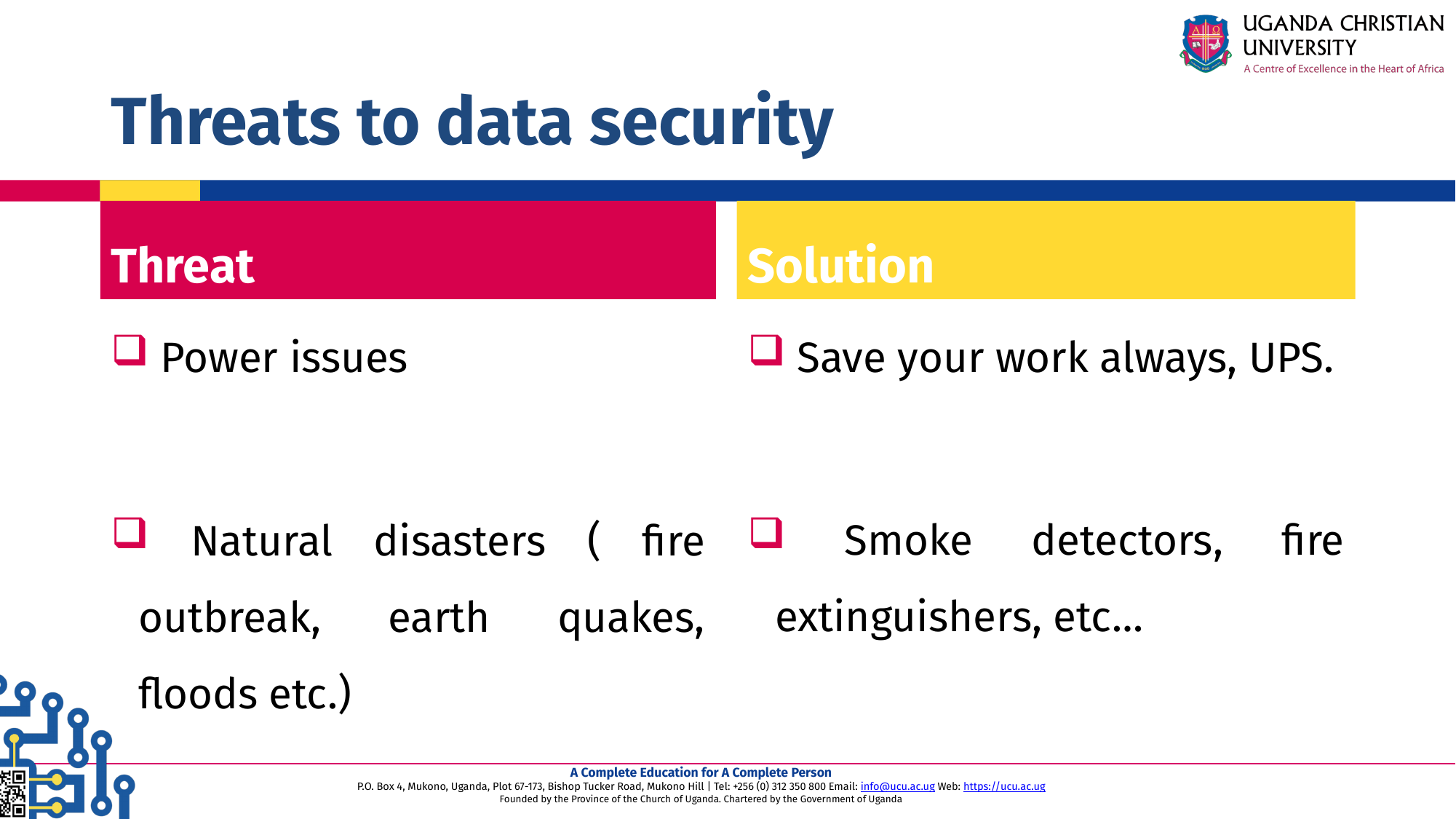

# Threats to data security
Threat
Solution
 Power issues

 Natural disasters ( fire outbreak, earth quakes, floods etc.)
 Save your work always, UPS.

 Smoke detectors, fire extinguishers, etc…